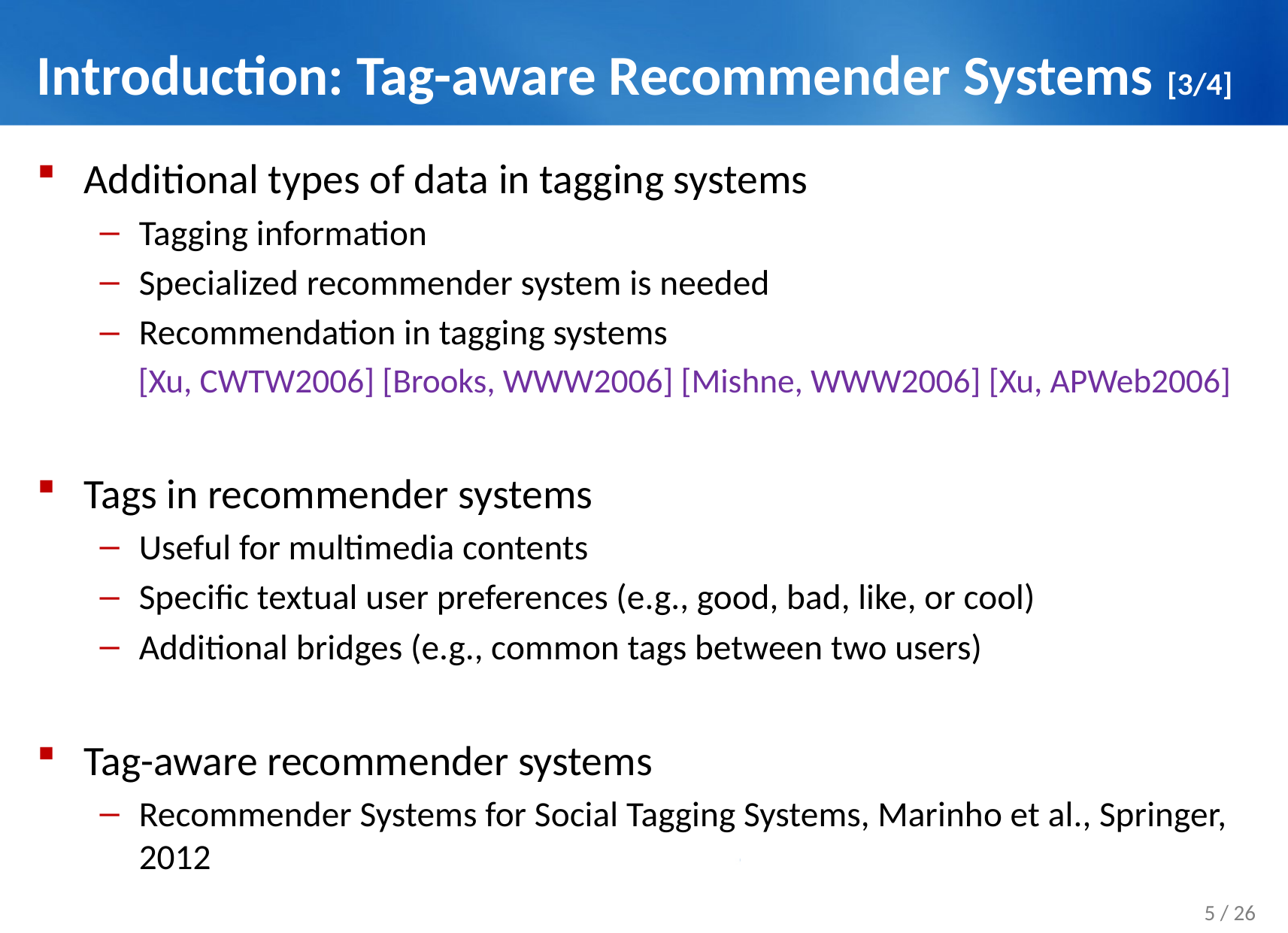

# Introduction: Tag-aware Recommender Systems [3/4]
Additional types of data in tagging systems
Tagging information
Specialized recommender system is needed
Recommendation in tagging systems
     [Xu, CWTW2006] [Brooks, WWW2006] [Mishne, WWW2006] [Xu, APWeb2006]

Tags in recommender systems
Useful for multimedia contents
Specific textual user preferences (e.g., good, bad, like, or cool)
Additional bridges (e.g., common tags between two users)

Tag-aware recommender systems
Recommender Systems for Social Tagging Systems, Marinho et al., Springer, 2012
5 / 26